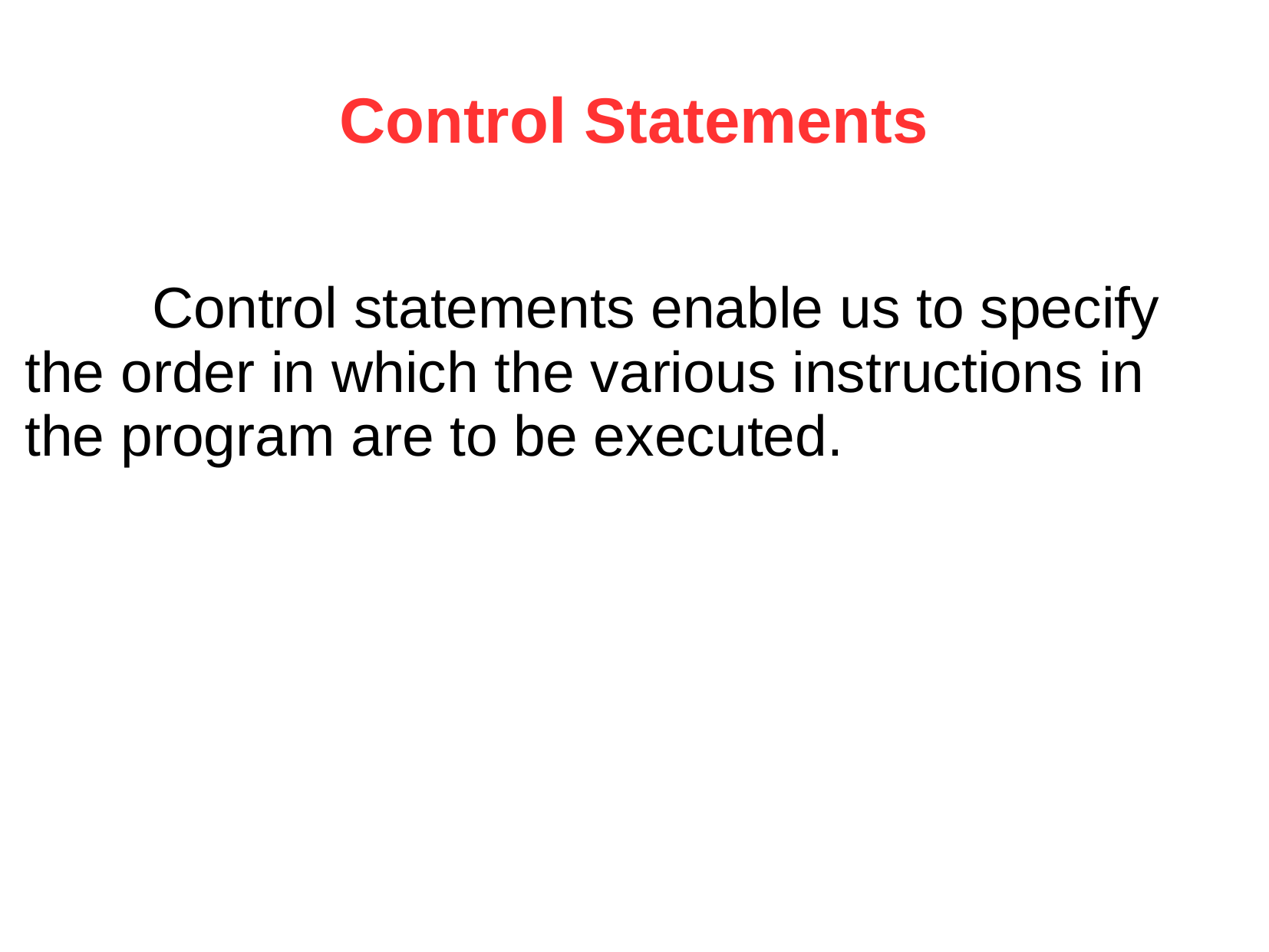

Control Statements
         Control statements enable us to specify
 the order in which the various instructions in
 the program are to be executed.